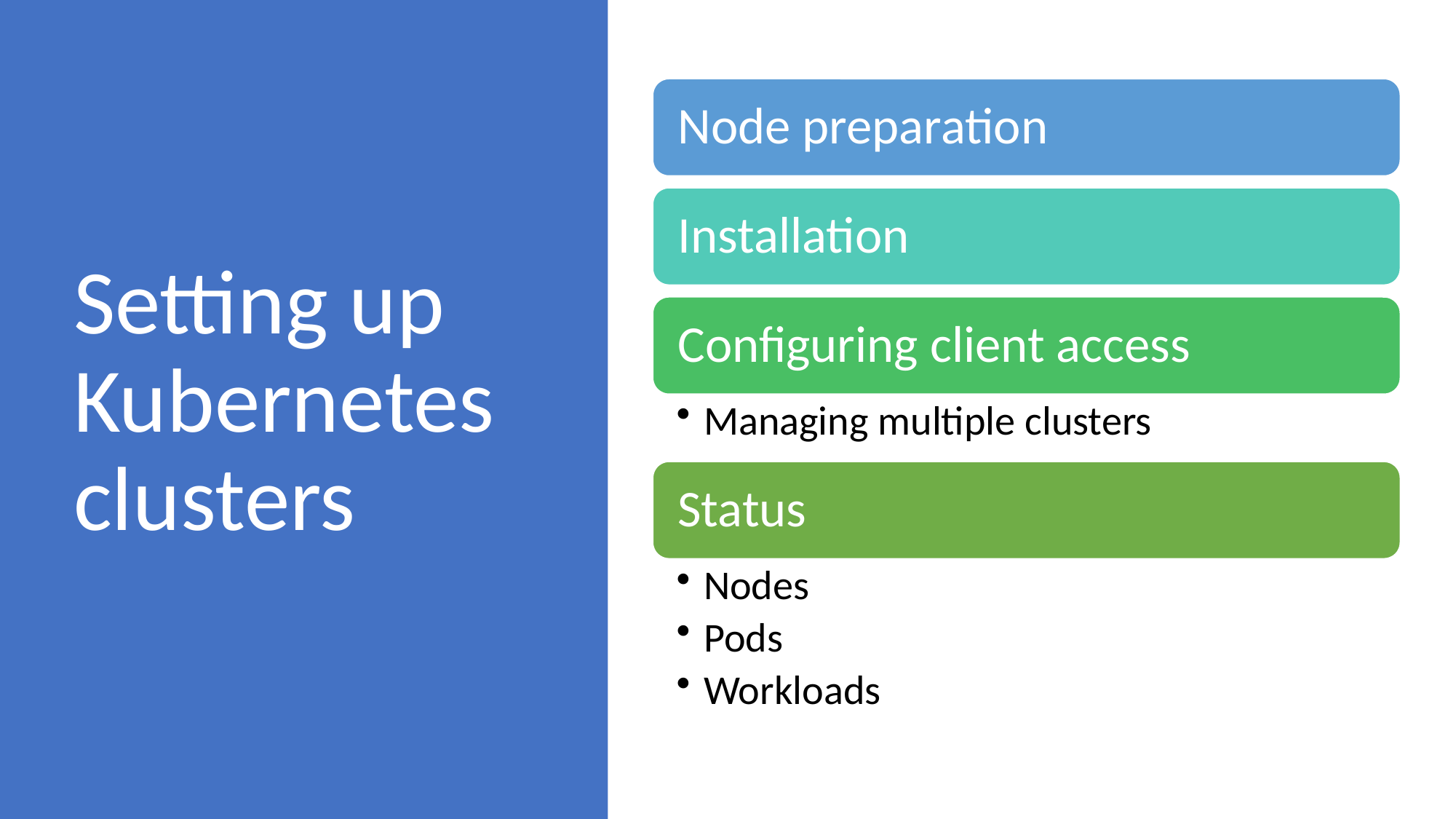

# Setting up Kubernetes clusters
Node preparation
Installation
Configuring client access
Managing multiple clusters
Status
Nodes
Pods
Workloads